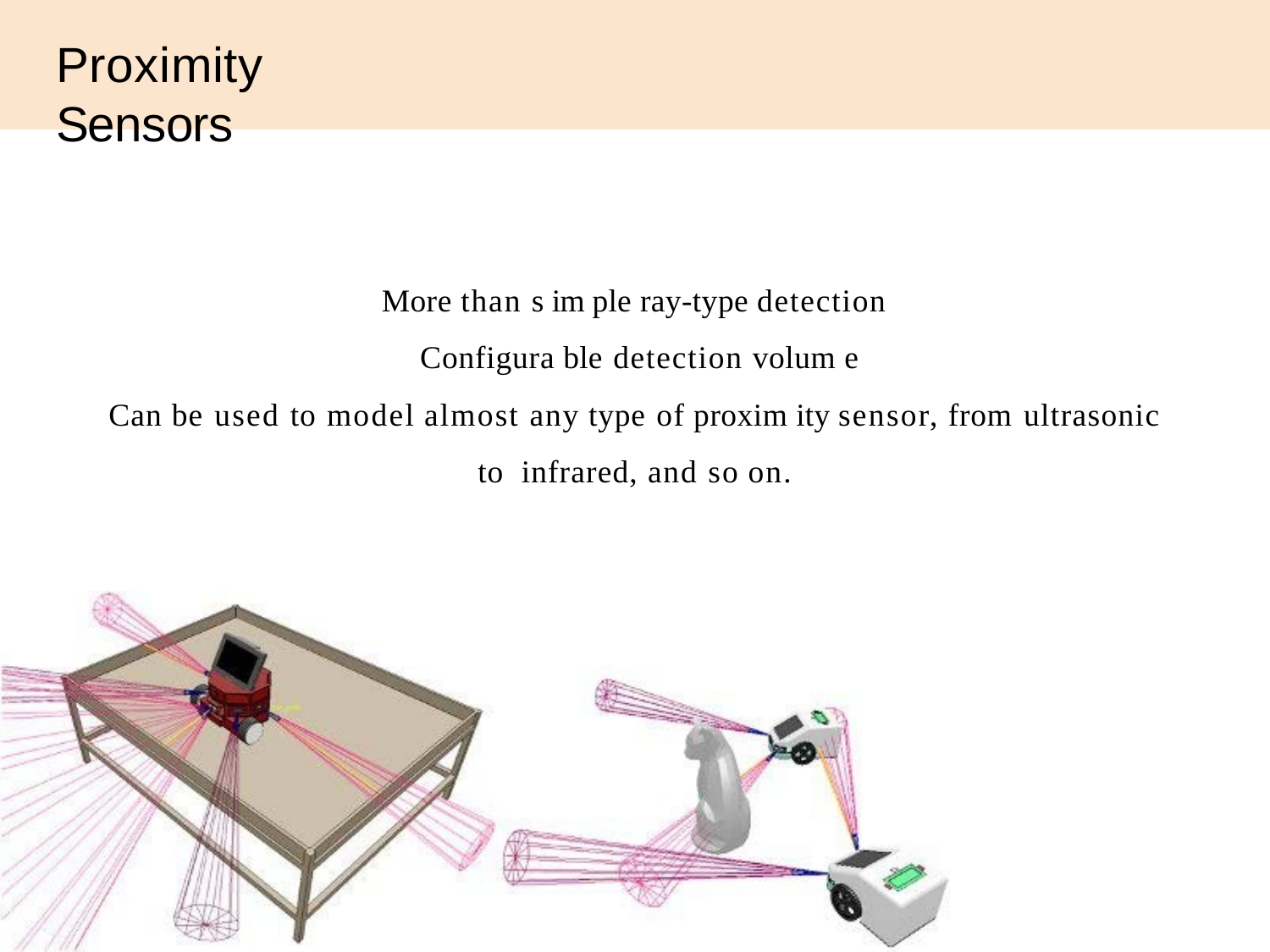

# Proximity Sensors
More than s im ple ray-type detection  Configura ble detection volum e
Can be used to model almost any type of proxim ity sensor, from ultrasonic to  infrared, and so on.